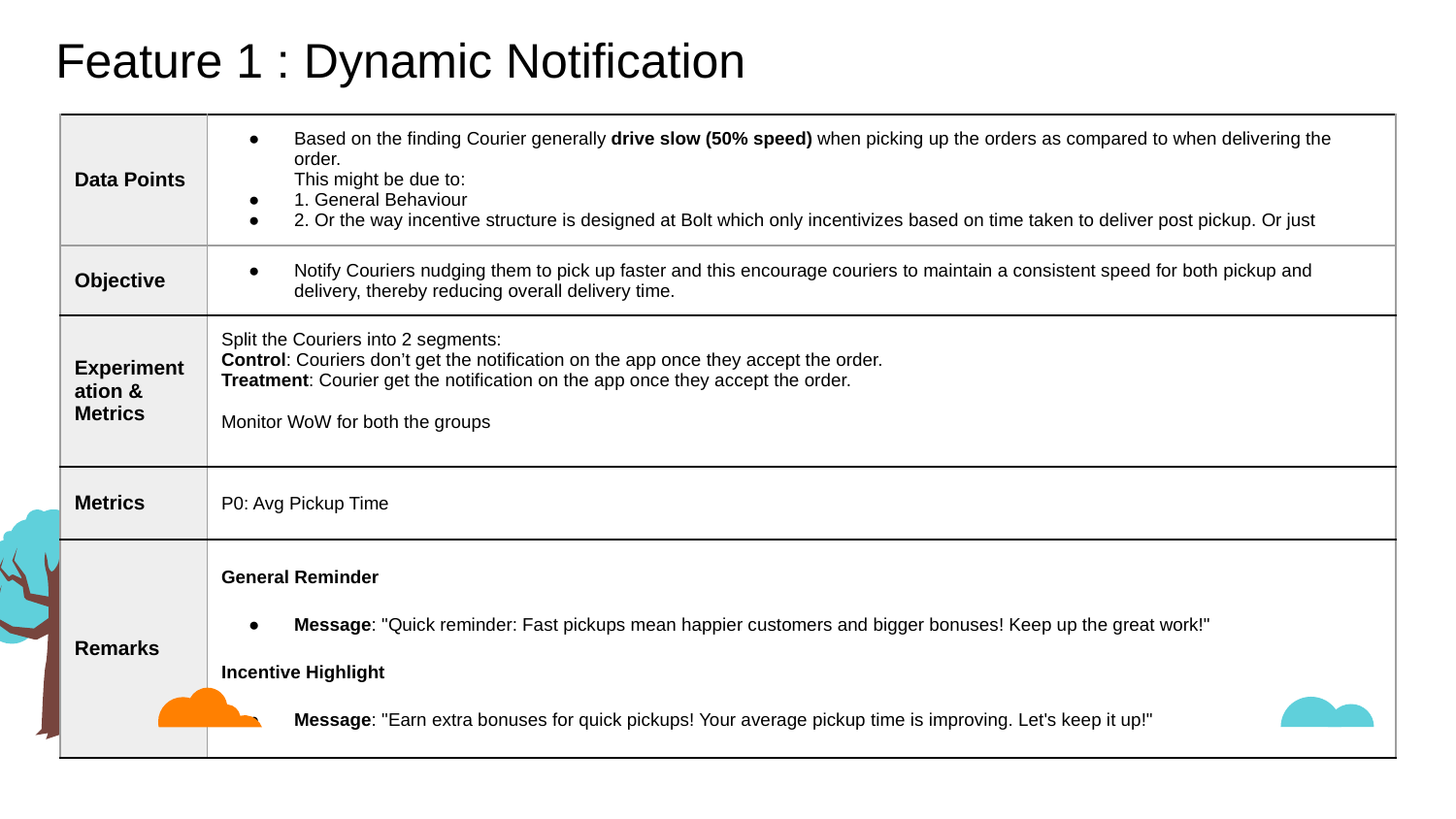

# Feature 1 : Dynamic Notification
| Data Points | Based on the finding Courier generally drive slow (50% speed) when picking up the orders as compared to when delivering the order. This might be due to: 1. General Behaviour 2. Or the way incentive structure is designed at Bolt which only incentivizes based on time taken to deliver post pickup. Or just |
| --- | --- |
| Objective | Notify Couriers nudging them to pick up faster and this encourage couriers to maintain a consistent speed for both pickup and delivery, thereby reducing overall delivery time. |
| Experimentation & Metrics | Split the Couriers into 2 segments: Control: Couriers don’t get the notification on the app once they accept the order. Treatment: Courier get the notification on the app once they accept the order. Monitor WoW for both the groups |
| Metrics | P0: Avg Pickup Time |
| Remarks | General Reminder Message: "Quick reminder: Fast pickups mean happier customers and bigger bonuses! Keep up the great work!" Incentive Highlight Message: "Earn extra bonuses for quick pickups! Your average pickup time is improving. Let's keep it up!" |